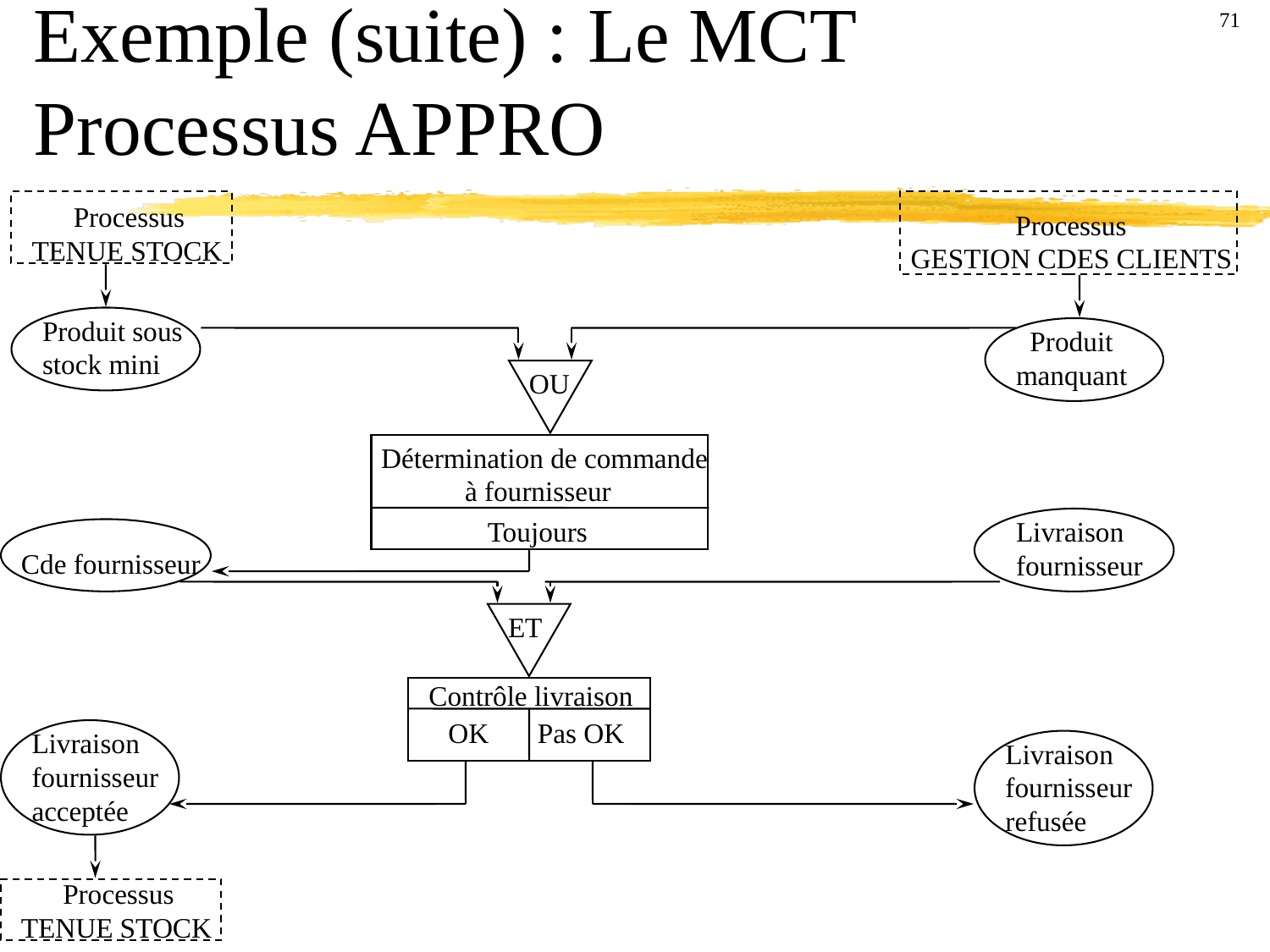

Exemple (suite) : Le MCT Processus APPRO
71

      Processus
TENUE STOCK
               Processus
GESTION CDES CLIENTS

Produit sous
stock mini

  Produit
manquant

OU

Détermination de commande
            à fournisseur

Toujours
Livraison
fournisseur

Cde fournisseur

ET

Contrôle livraison

     OK       Pas OK

Livraison
fournisseur
acceptée

Livraison
fournisseur
refusée

      Processus
TENUE STOCK